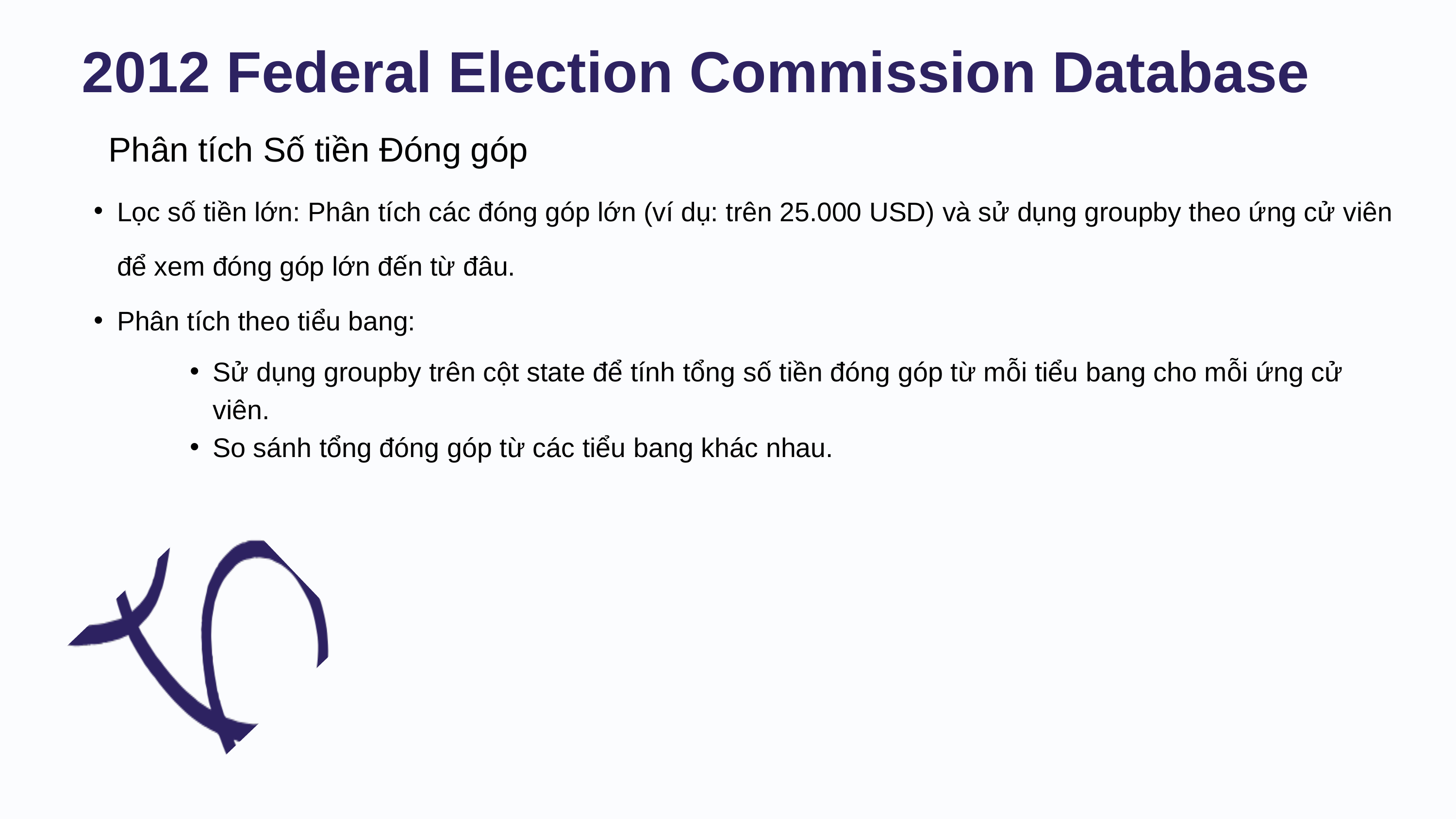

2012 Federal Election Commission Database
Phân tích Số tiền Đóng góp
Lọc số tiền lớn: Phân tích các đóng góp lớn (ví dụ: trên 25.000 USD) và sử dụng groupby theo ứng cử viên để xem đóng góp lớn đến từ đâu.
Phân tích theo tiểu bang:

Sử dụng groupby trên cột state để tính tổng số tiền đóng góp từ mỗi tiểu bang cho mỗi ứng cử viên.
So sánh tổng đóng góp từ các tiểu bang khác nhau.